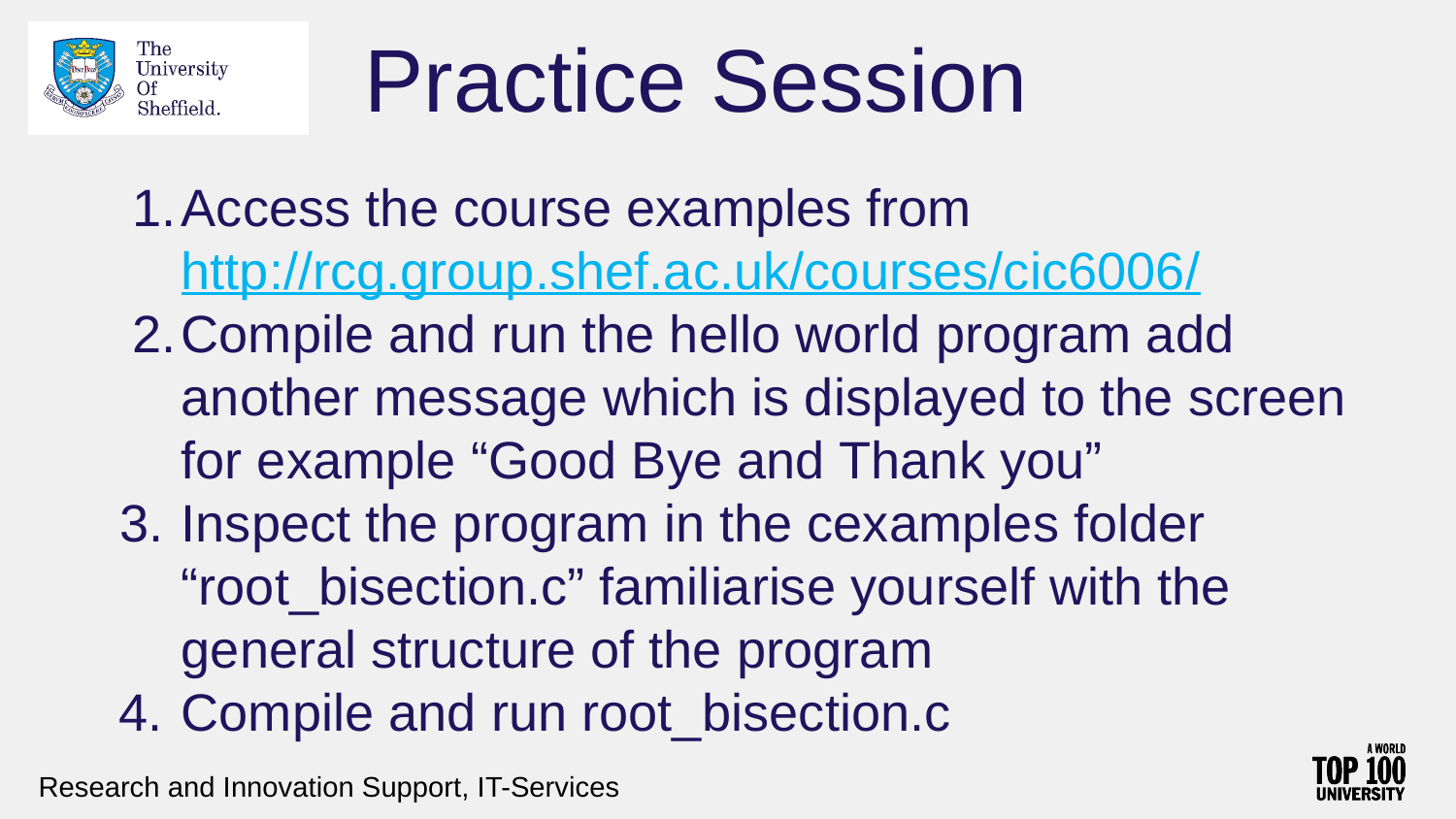

# Practice Session
Access the course examples from http://rcg.group.shef.ac.uk/courses/cic6006/
Compile and run the hello world program add another message which is displayed to the screen for example “Good Bye and Thank you”
Inspect the program in the cexamples folder “root_bisection.c” familiarise yourself with the general structure of the program
Compile and run root_bisection.c